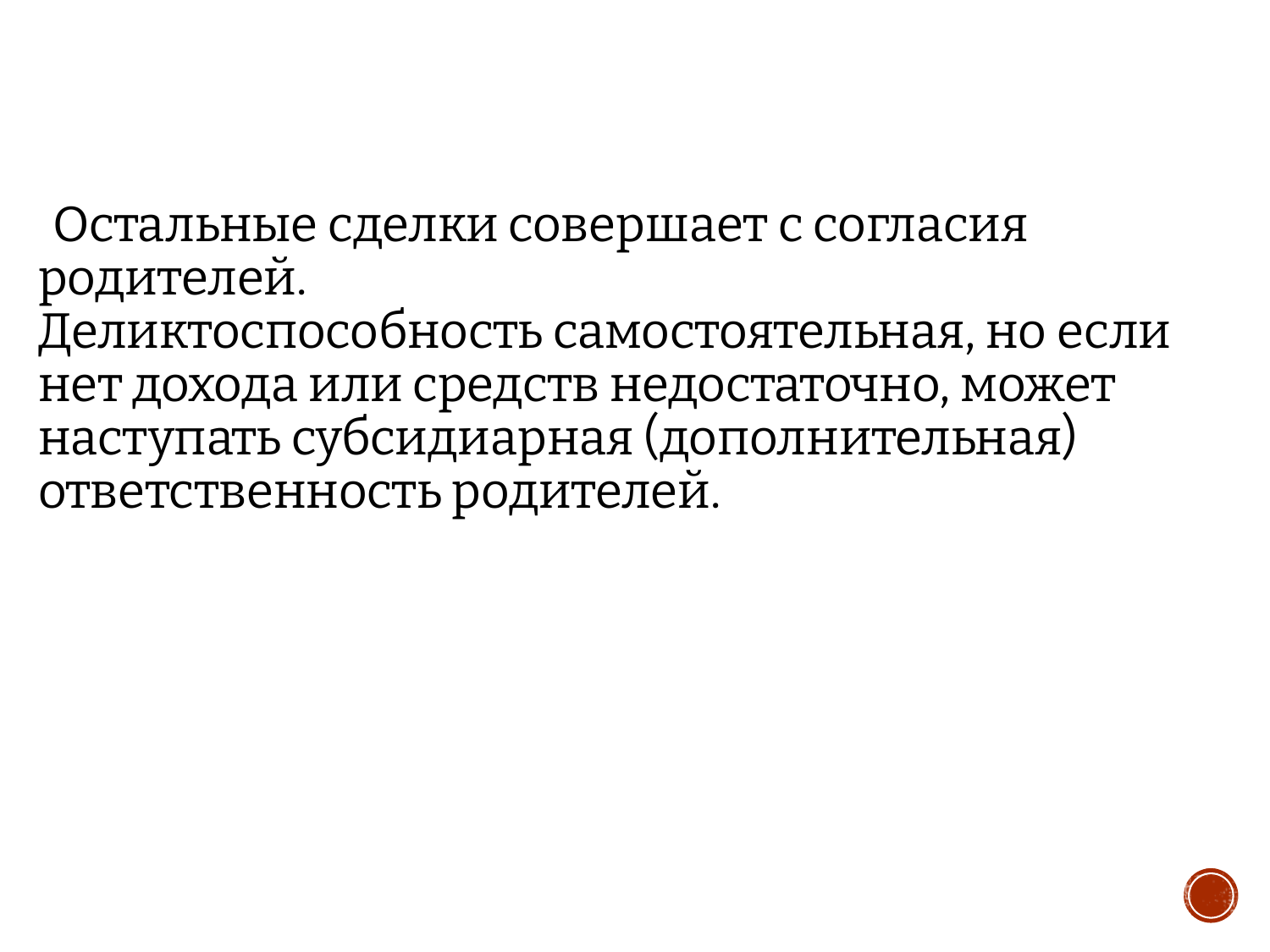

Остальные сделки совершает с согласия родителей.
Деликтоспособность самостоятельная, но если нет дохода или средств недостаточно, может наступать субсидиарная (дополнительная) ответственность родителей.